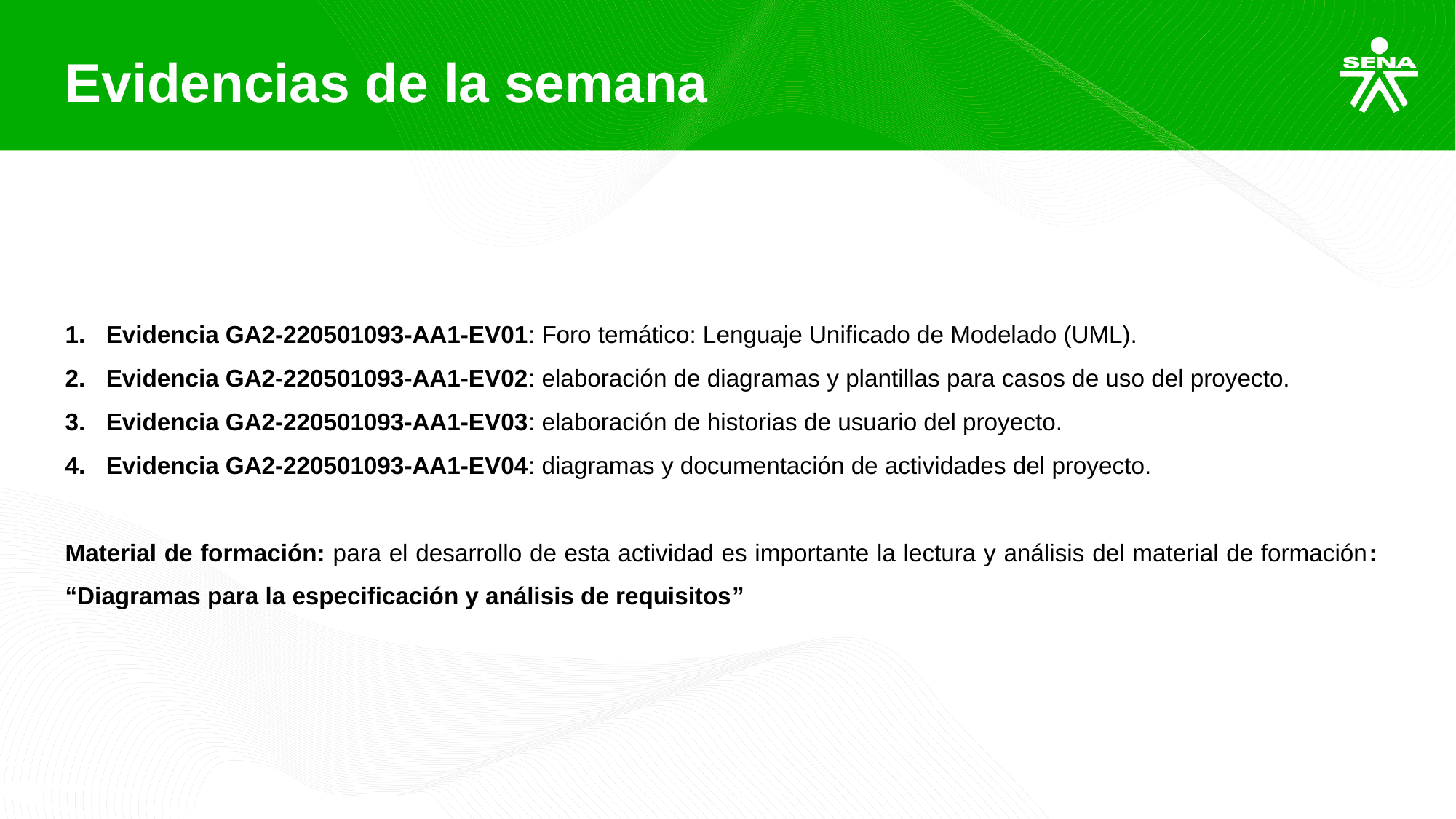

Evidencias de la semana
Evidencia GA2-220501093-AA1-EV01: Foro temático: Lenguaje Unificado de Modelado (UML).
Evidencia GA2-220501093-AA1-EV02: elaboración de diagramas y plantillas para casos de uso del proyecto.
Evidencia GA2-220501093-AA1-EV03: elaboración de historias de usuario del proyecto.
Evidencia GA2-220501093-AA1-EV04: diagramas y documentación de actividades del proyecto.

Material de formación: para el desarrollo de esta actividad es importante la lectura y análisis del material de formación: “Diagramas para la especificación y análisis de requisitos”